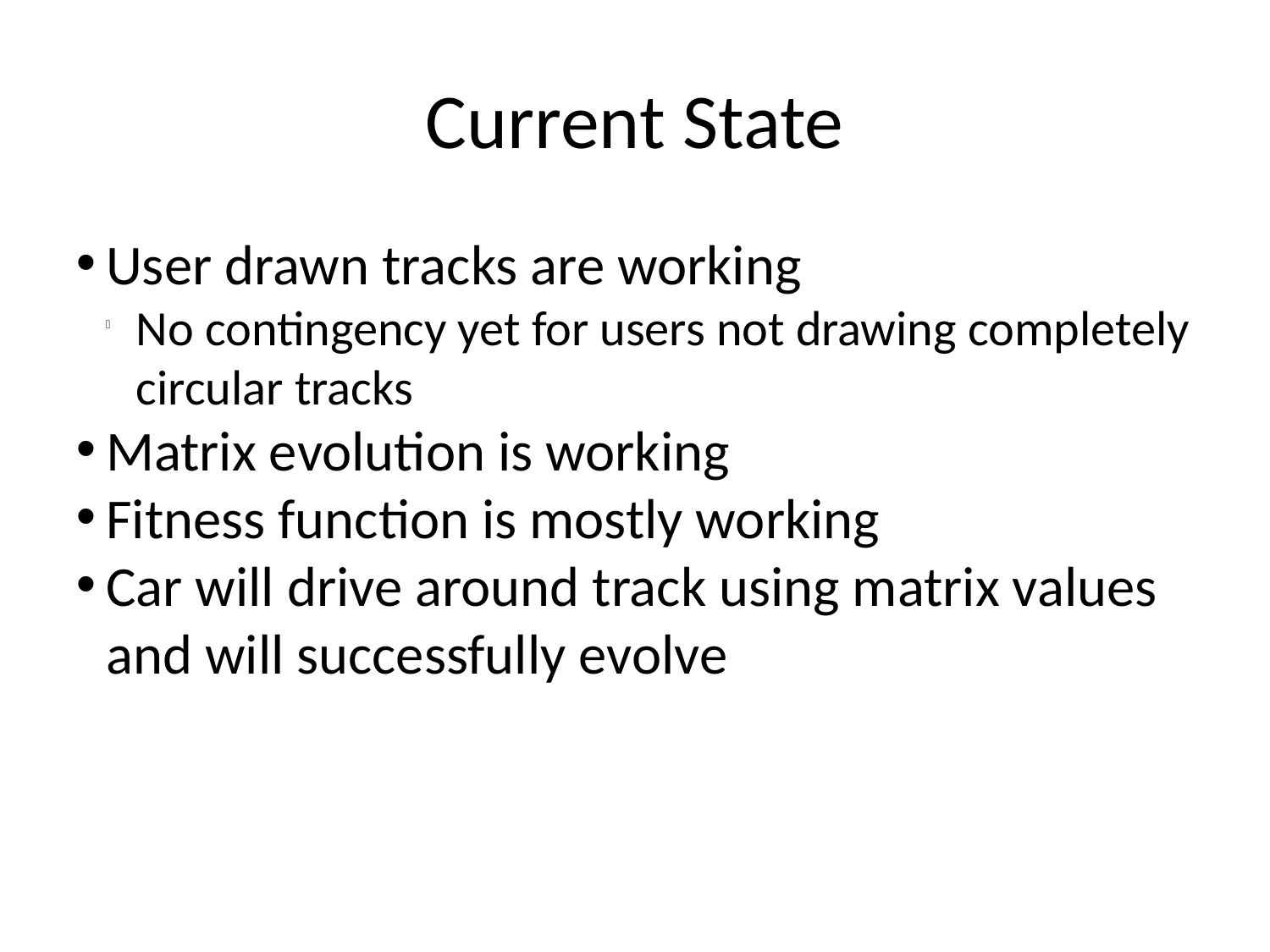

Current State
User drawn tracks are working
No contingency yet for users not drawing completely circular tracks
Matrix evolution is working
Fitness function is mostly working
Car will drive around track using matrix values and will successfully evolve